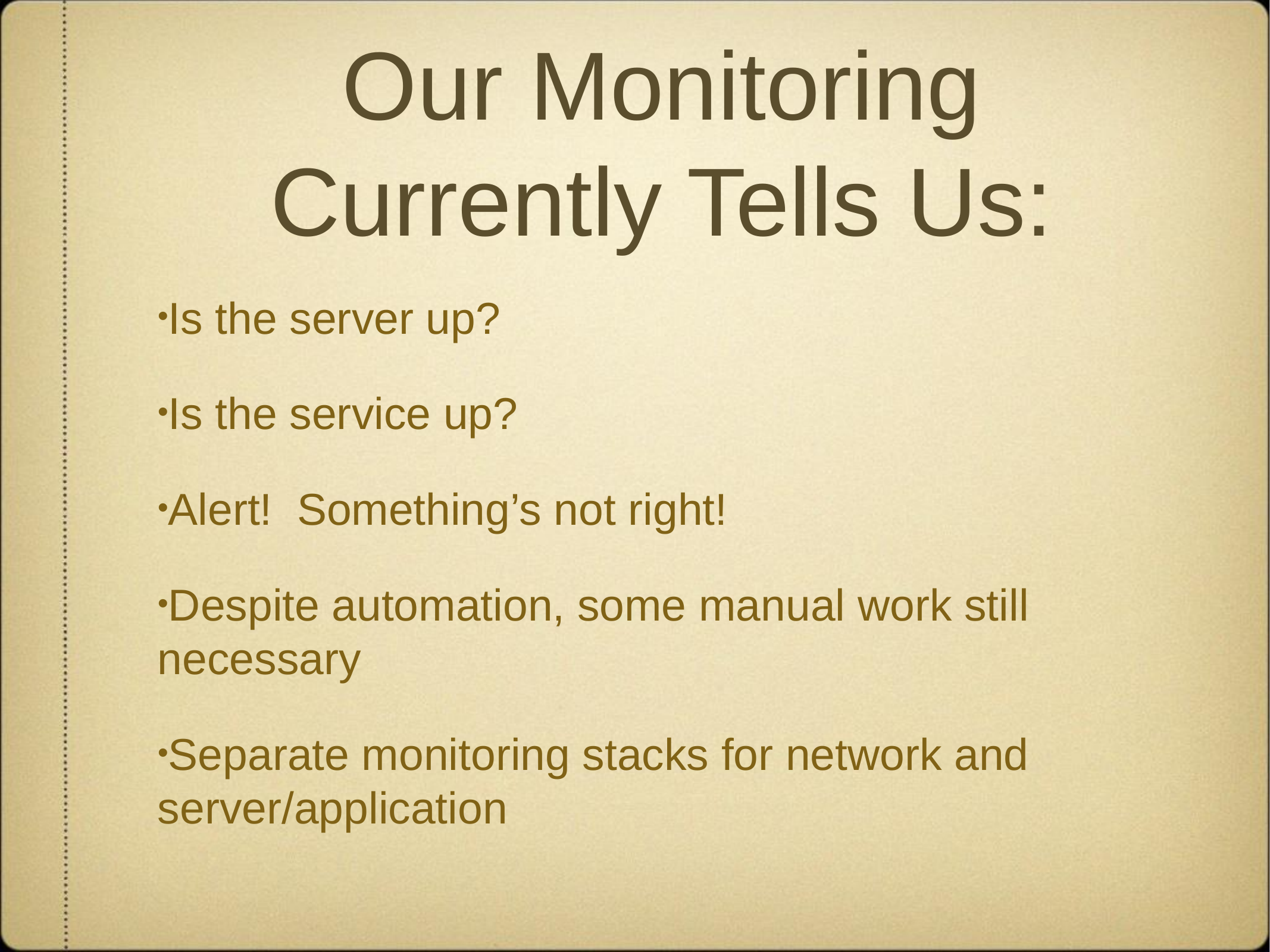

# Our Monitoring Currently Tells Us:
Is the server up?
Is the service up?
Alert!  Something’s not right!
Despite automation, some manual work still necessary
Separate monitoring stacks for network and server/application